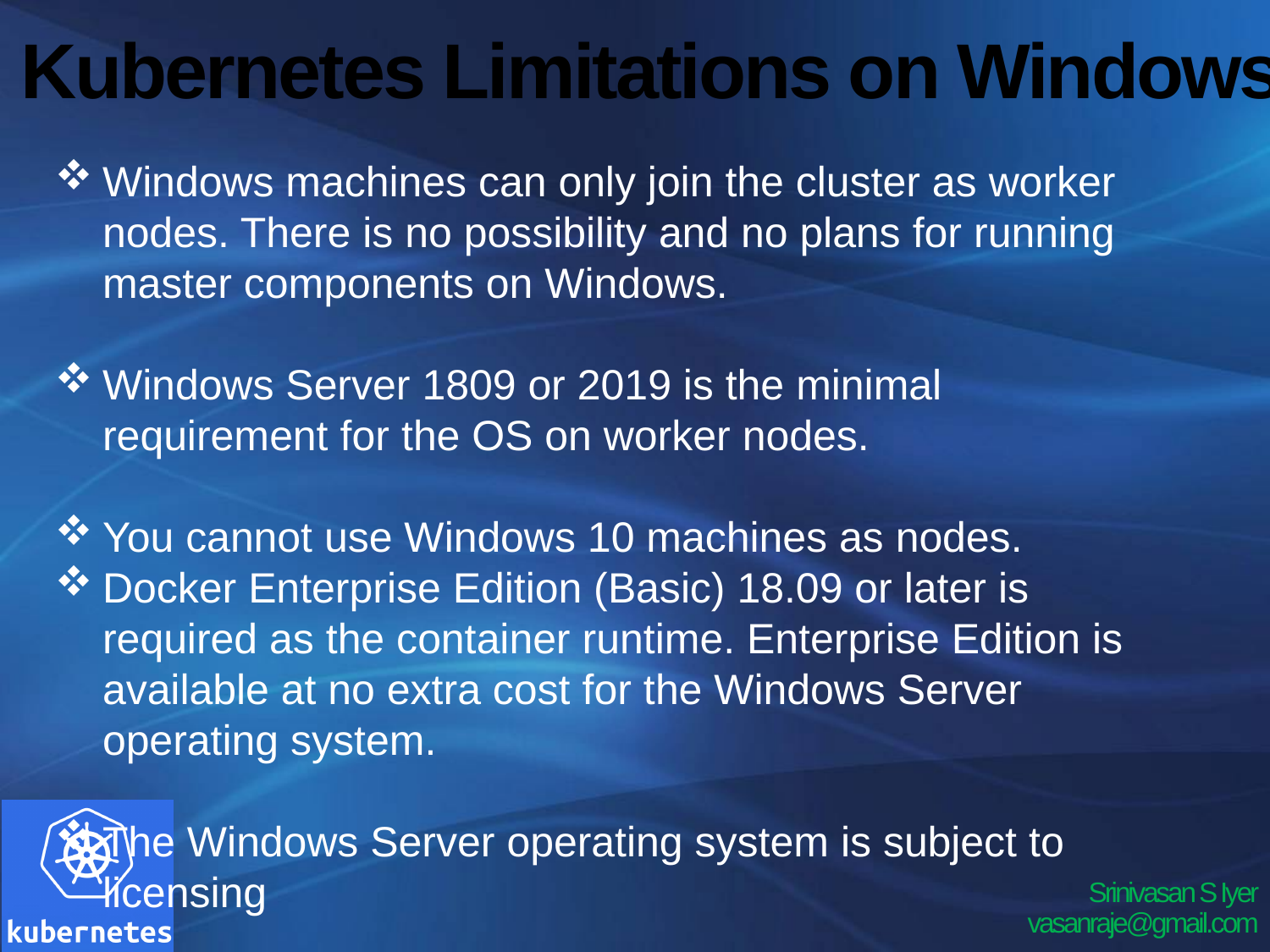

# Kubernetes Limitations on Windows
Windows machines can only join the cluster as worker nodes. There is no possibility and no plans for running master components on Windows.

Windows Server 1809 or 2019 is the minimal requirement for the OS on worker nodes.

You cannot use Windows 10 machines as nodes.
Docker Enterprise Edition (Basic) 18.09 or later is required as the container runtime. Enterprise Edition is available at no extra cost for the Windows Server operating system.

The Windows Server operating system is subject to licensing